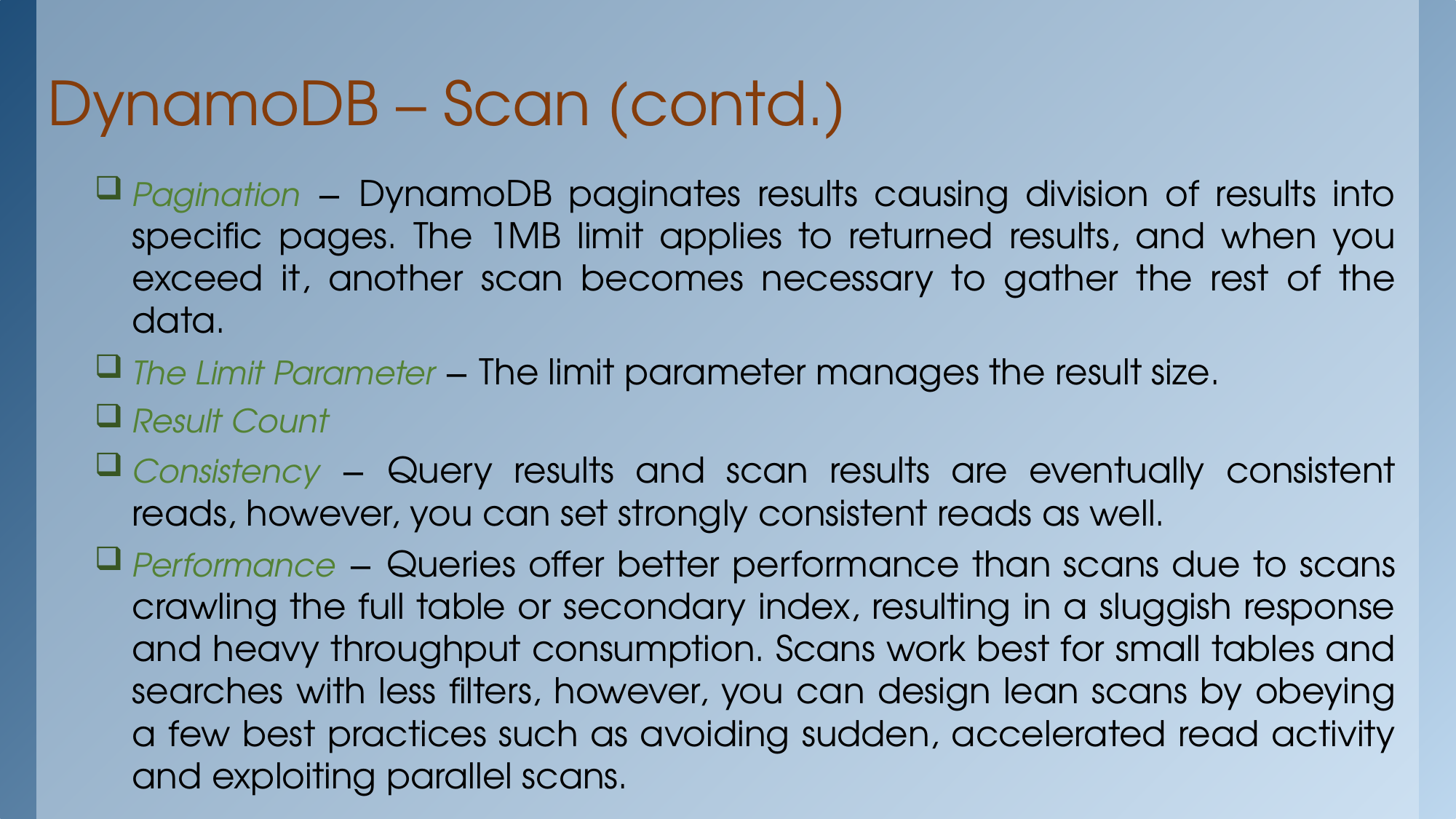

# DynamoDB – Scan (contd.)
Pagination − DynamoDB paginates results causing division of results into specific pages. The 1MB limit applies to returned results, and when you exceed it, another scan becomes necessary to gather the rest of the data.
The Limit Parameter − The limit parameter manages the result size.
Result Count
Consistency − Query results and scan results are eventually consistent reads, however, you can set strongly consistent reads as well.
Performance − Queries offer better performance than scans due to scans crawling the full table or secondary index, resulting in a sluggish response and heavy throughput consumption. Scans work best for small tables and searches with less filters, however, you can design lean scans by obeying a few best practices such as avoiding sudden, accelerated read activity and exploiting parallel scans.